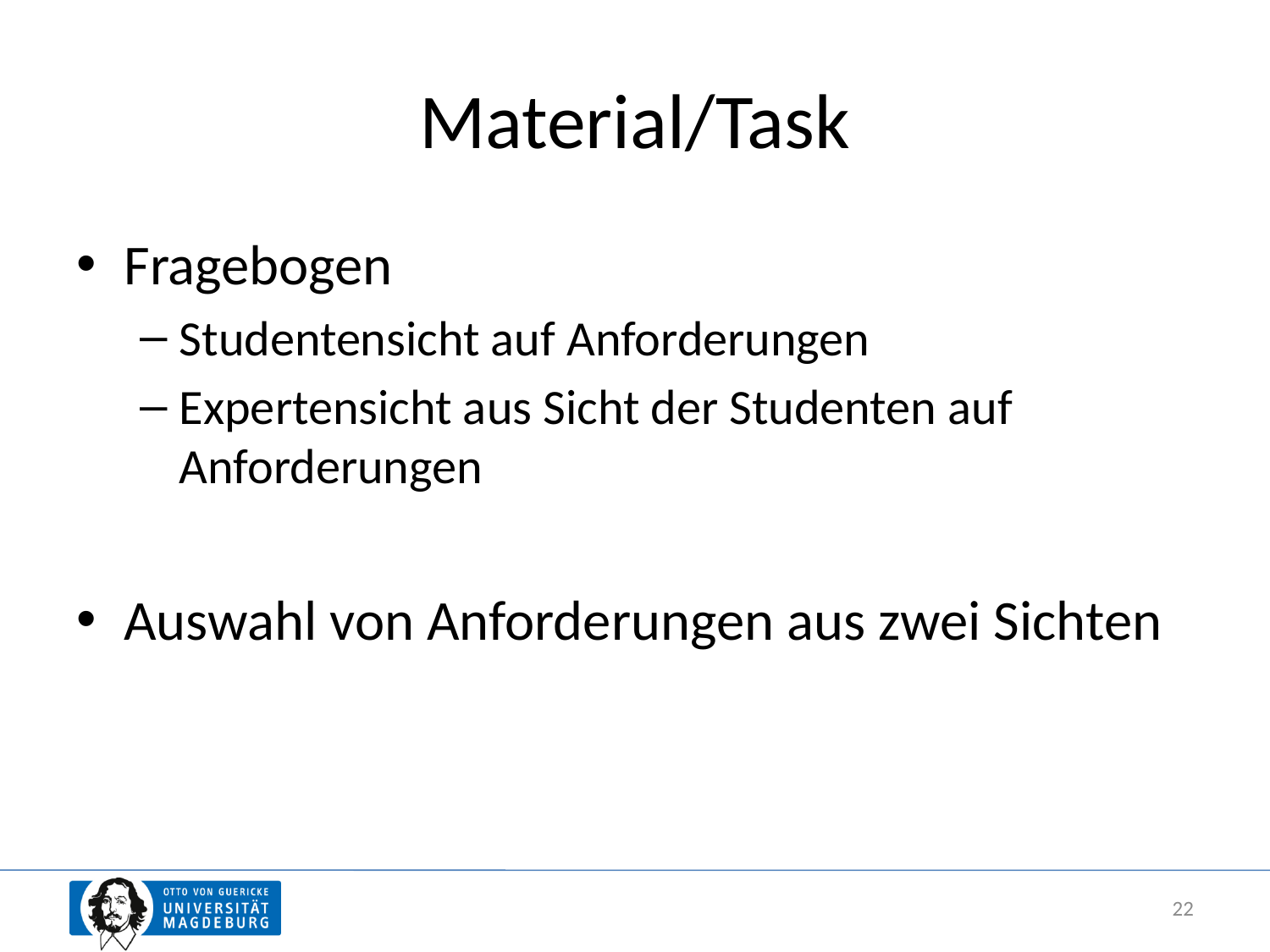

# Material/Task
Fragebogen
Studentensicht auf Anforderungen
Expertensicht aus Sicht der Studenten auf Anforderungen

Auswahl von Anforderungen aus zwei Sichten
22